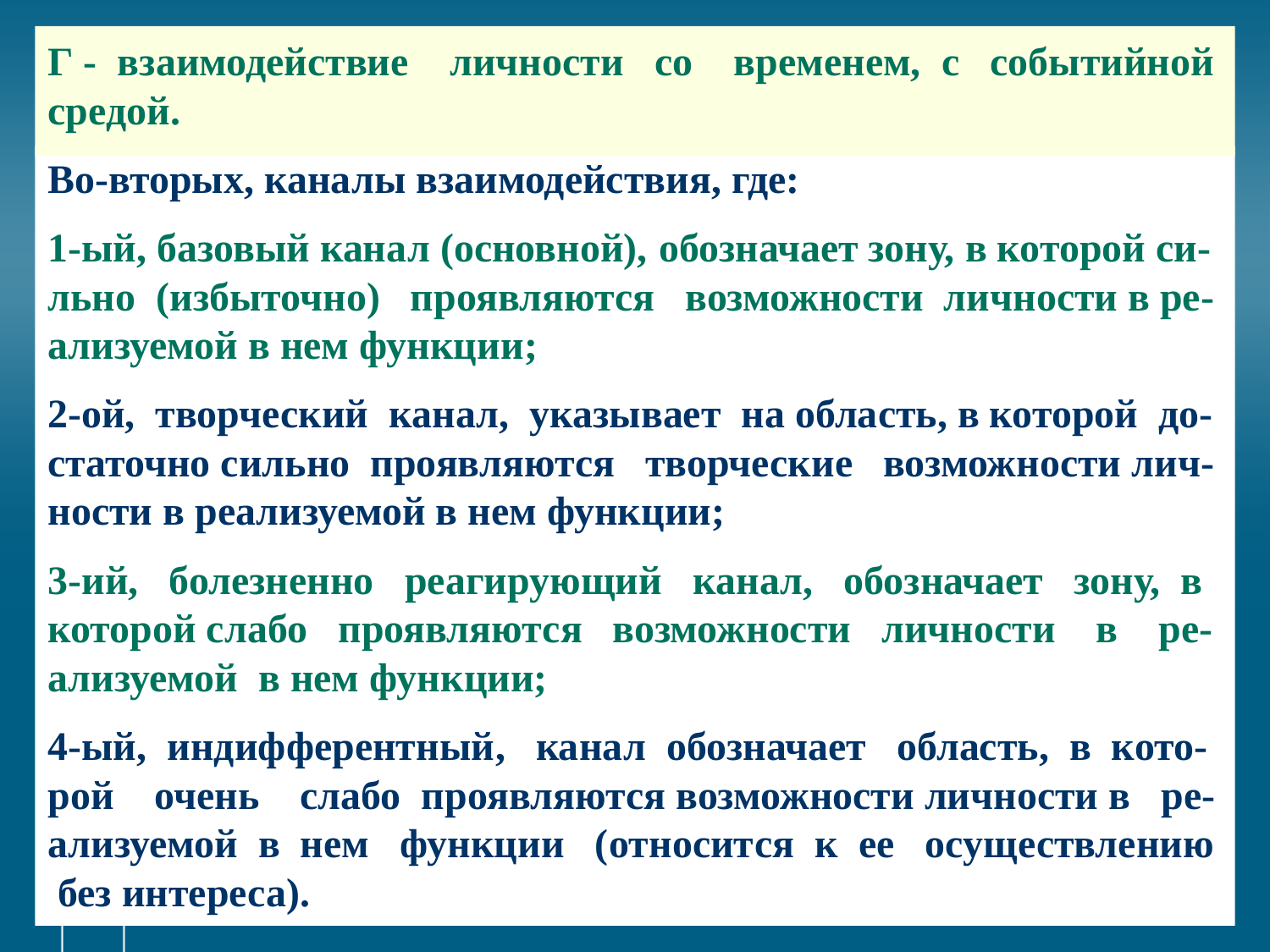

# Г -  взаимодействие    личности   со    временем,  с   событийной средой.
Во-вторых, каналы взаимодействия, где:
1-ый, базовый канал (основной), обозначает зону, в которой си-льно  (избыточно)   проявляются   возможности  личности в ре-ализуемой в нем функции;
2-ой,  творческий  канал,  указывает  на область, в которой  до-статочно сильно  проявляются   творческие   возможности лич-ности в реализуемой в нем функции;
3-ий,   болезненно   реагирующий   канал,   обозначает   зону,  в  которой слабо   проявляются   возможности   личности    в    ре-ализуемой  в нем функции;
4-ый,  индифферентный,   канал  обозначает   область,  в  кото-рой    очень    слабо  проявляются возможности личности в   ре-ализуемой  в  нем   функции   (относится  к  ее   осуществлению  без интереса).